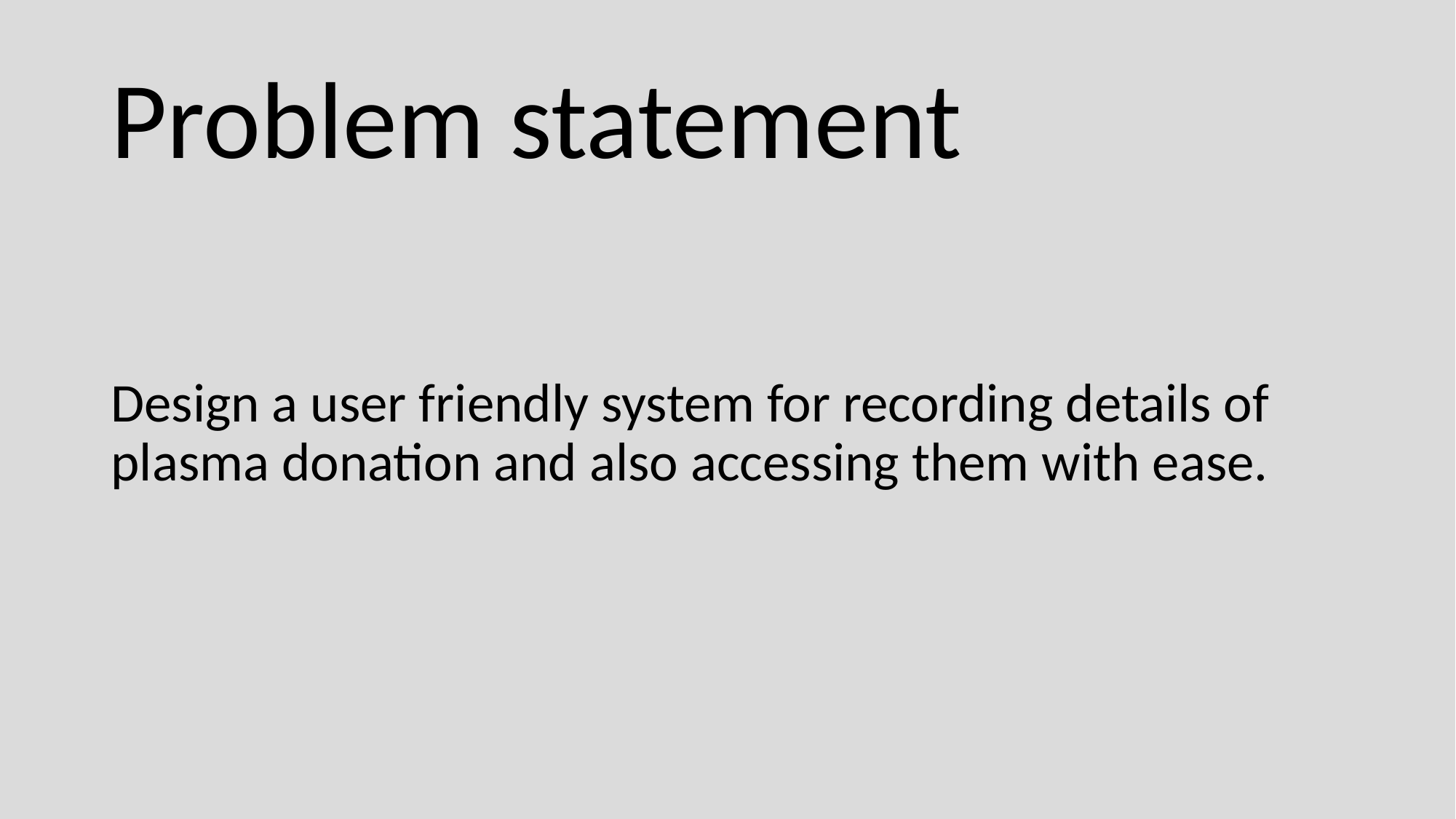

# Problem statement
Design a user friendly system for recording details of plasma donation and also accessing them with ease.